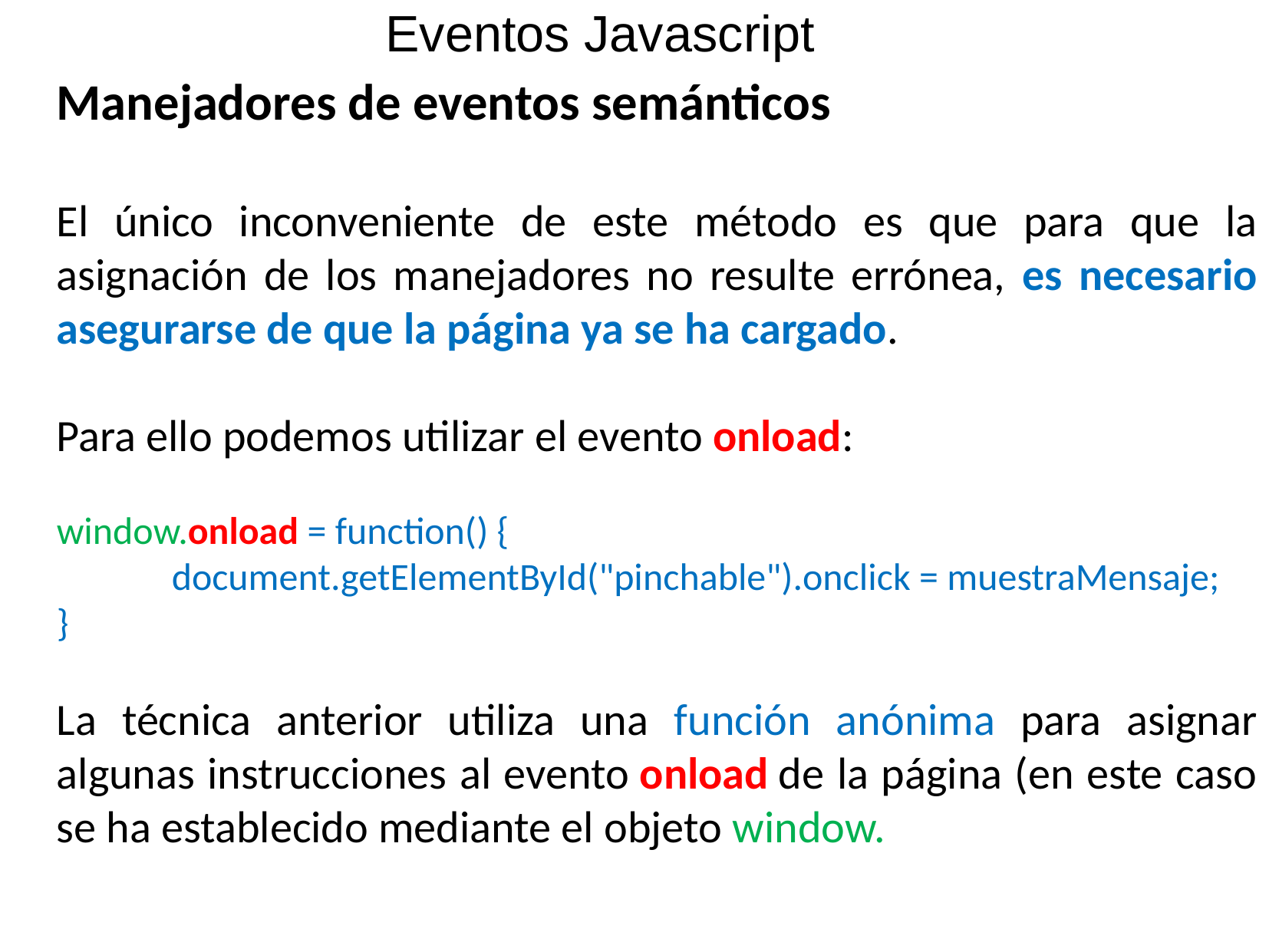

Eventos Javascript
Manejadores de eventos semánticos

El único inconveniente de este método es que para que la asignación de los manejadores no resulte errónea, es necesario asegurarse de que la página ya se ha cargado.

Para ello podemos utilizar el evento onload:

window.onload = function() {
	document.getElementById("pinchable").onclick = muestraMensaje;
}

La técnica anterior utiliza una función anónima para asignar algunas instrucciones al evento onload de la página (en este caso se ha establecido mediante el objeto window.